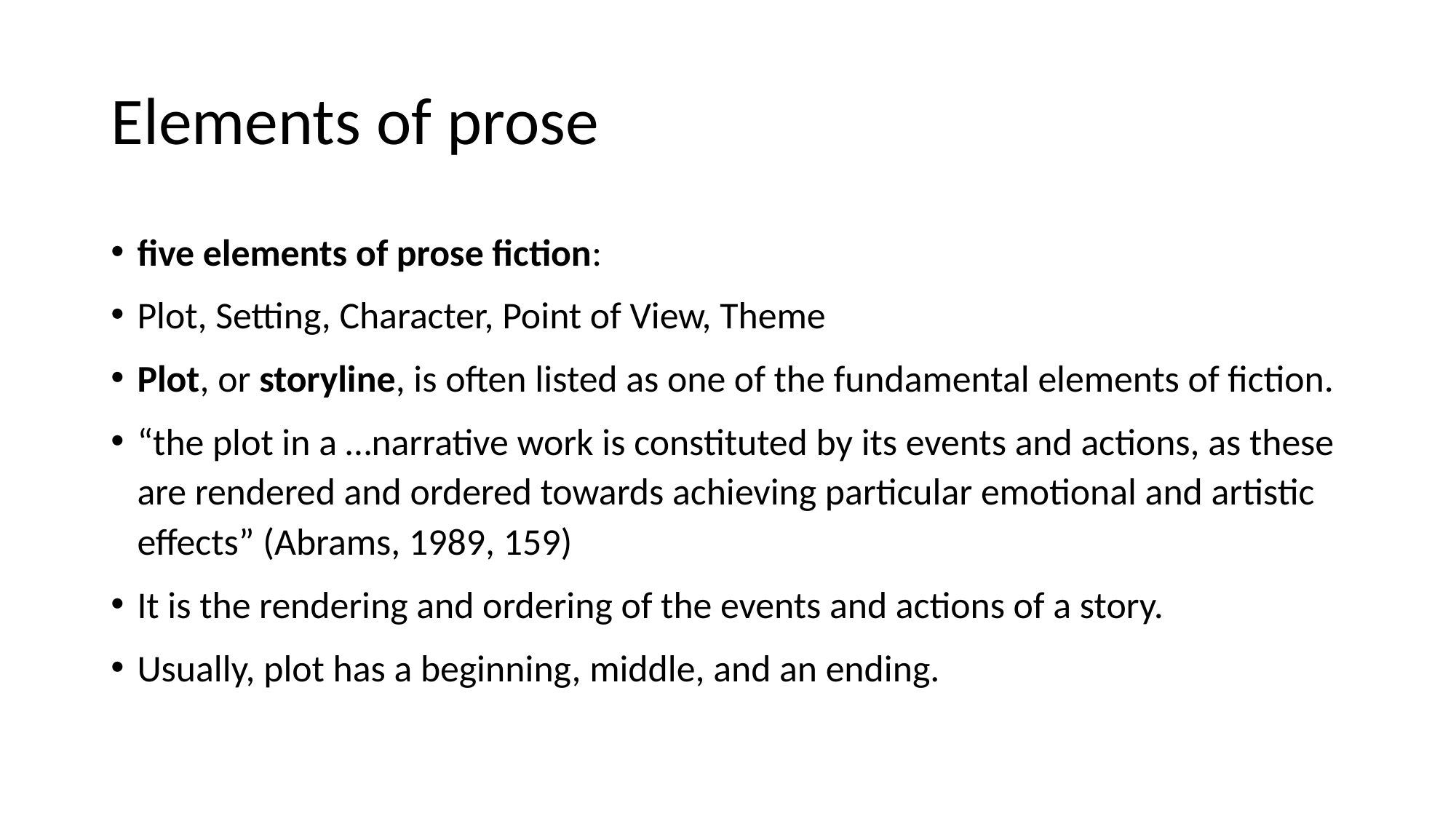

# Elements of prose
five elements of prose fiction:
Plot, Setting, Character, Point of View, Theme
Plot, or storyline, is often listed as one of the fundamental elements of fiction.
“the plot in a …narrative work is constituted by its events and actions, as these are rendered and ordered towards achieving particular emotional and artistic effects” (Abrams, 1989, 159)
It is the rendering and ordering of the events and actions of a story.
Usually, plot has a beginning, middle, and an ending.